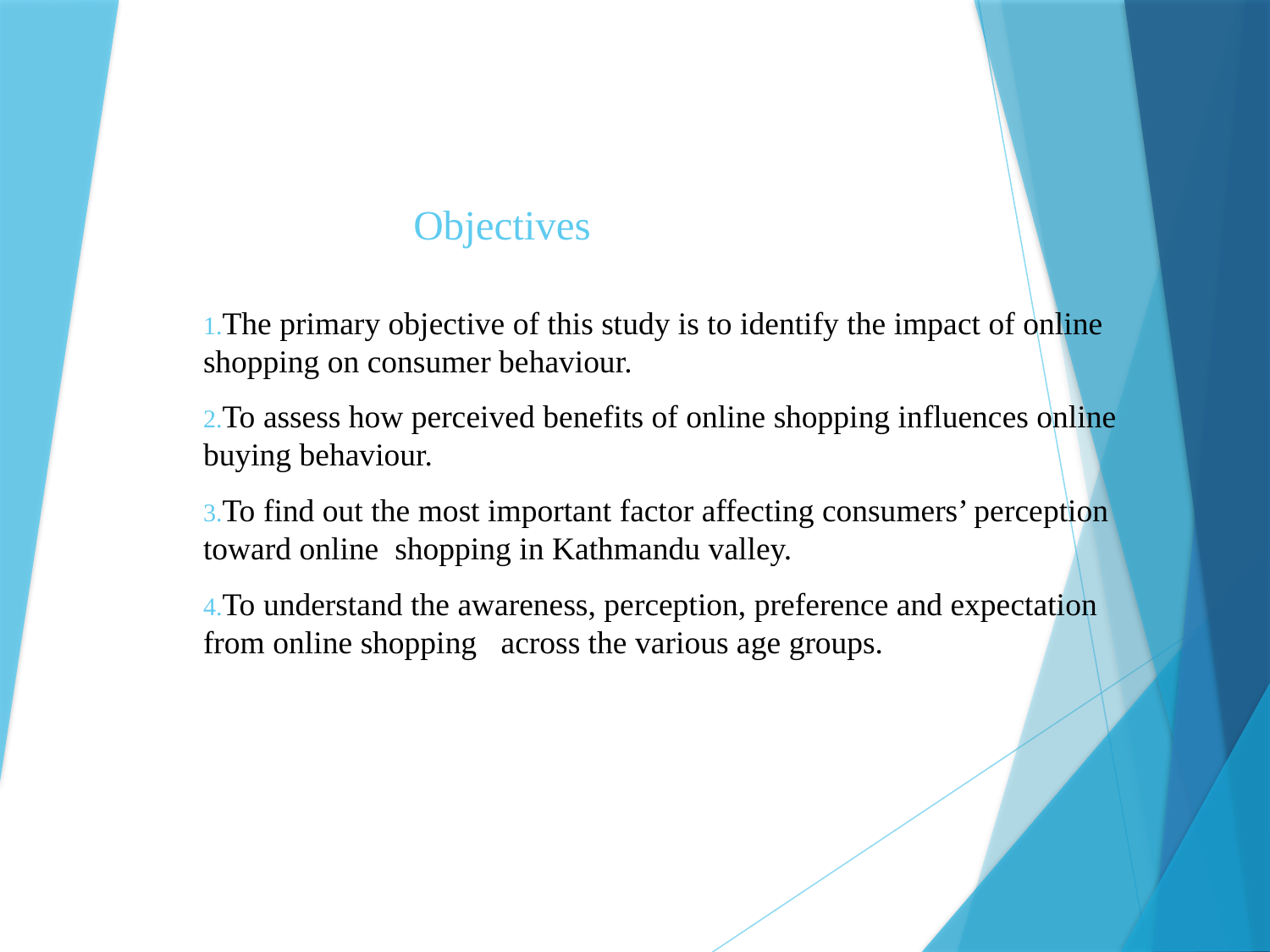

# Objectives
The primary objective of this study is to identify the impact of online shopping on consumer behaviour.
To assess how perceived benefits of online shopping influences online buying behaviour.
To find out the most important factor affecting consumers’ perception toward online  shopping in Kathmandu valley.
To understand the awareness, perception, preference and expectation from online shopping   across the various age groups.